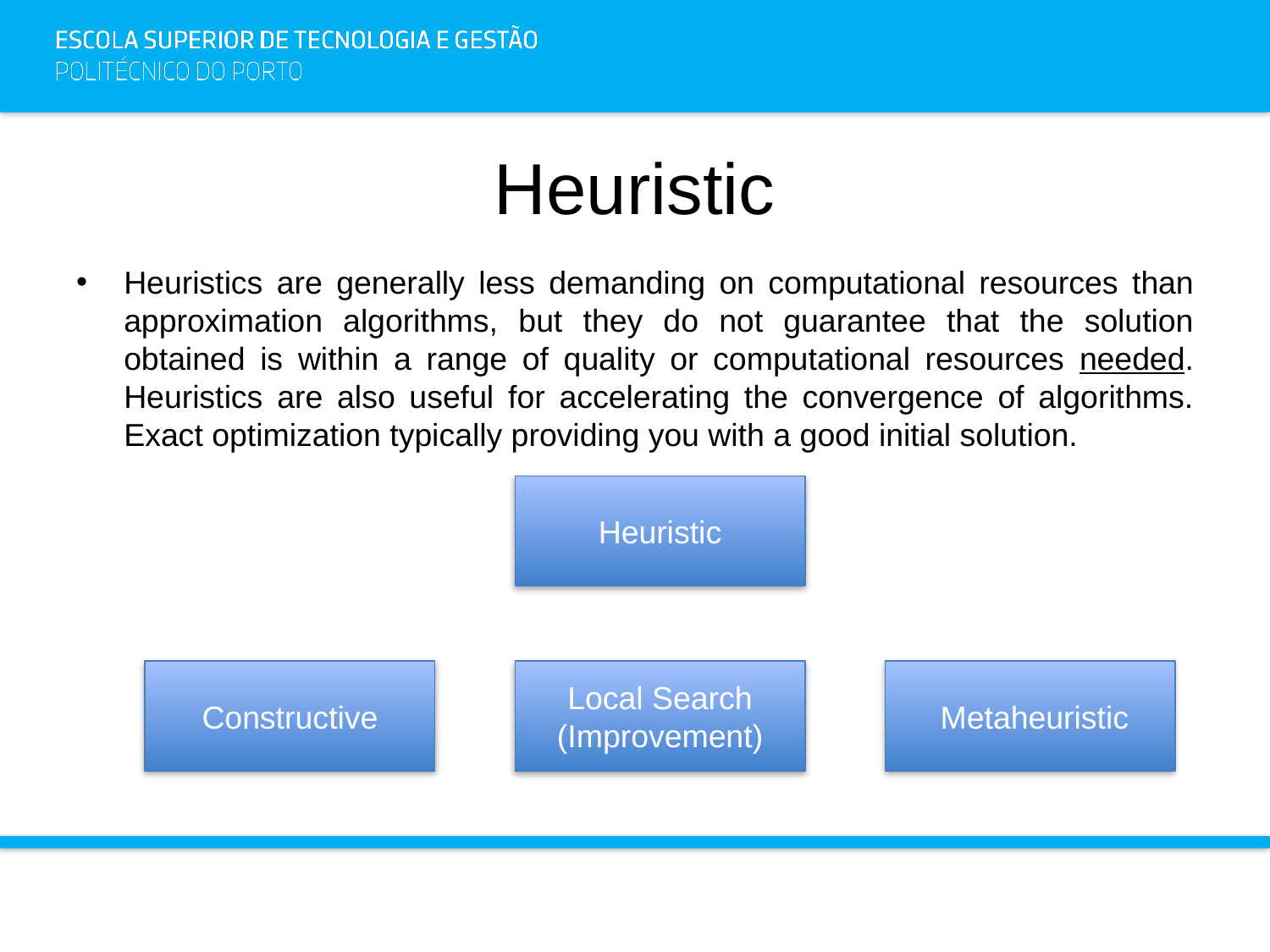

# Heuristic
Heuristics are generally less demanding on computational resources than approximation algorithms, but they do not guarantee that the solution obtained is within a range of quality or computational resources needed. Heuristics are also useful for accelerating the convergence of algorithms. Exact optimization typically providing you with a good initial solution.

Heuristic
Constructive
 Metaheuristic
Local Search (Improvement)